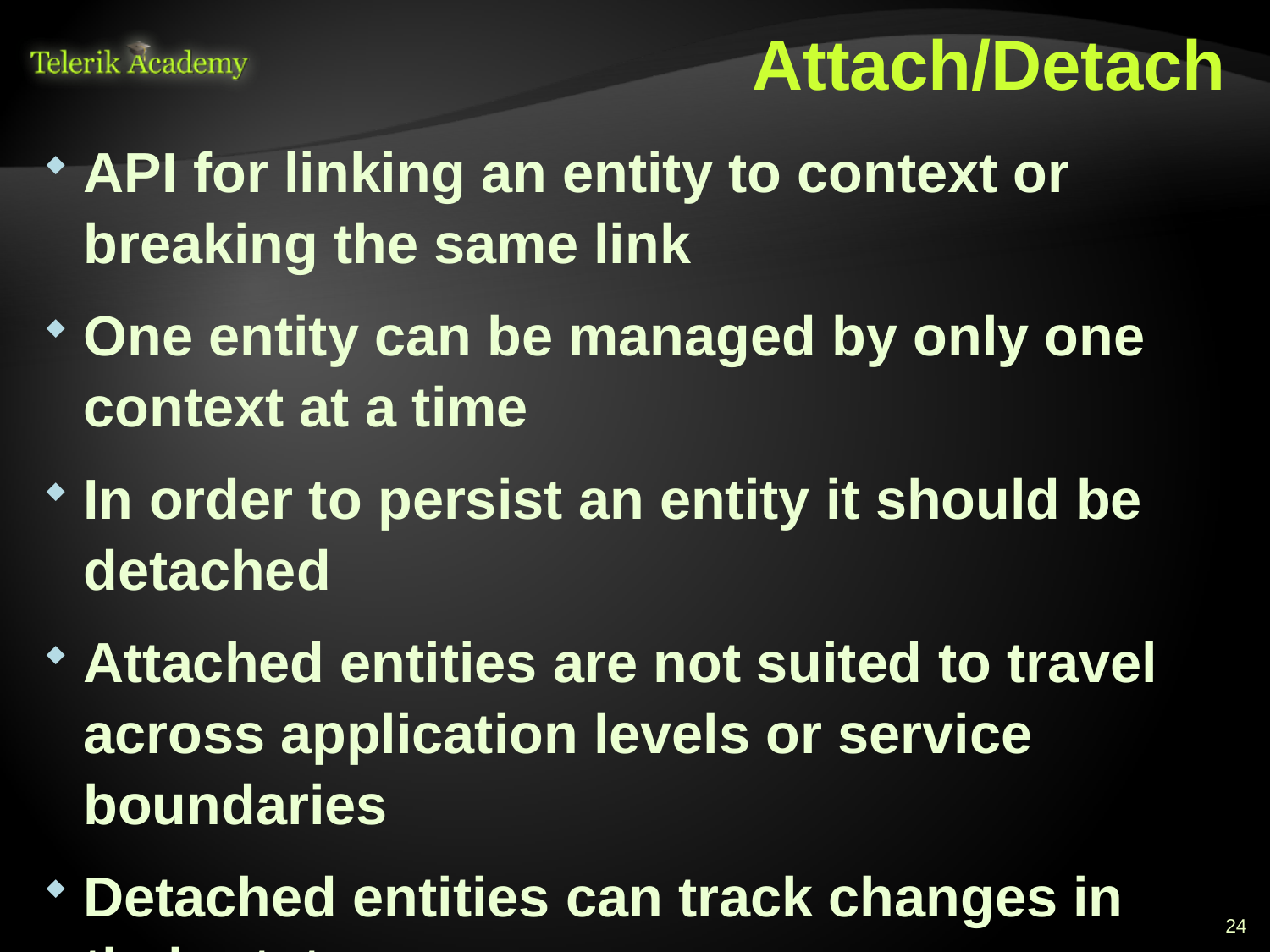

# Attach/Detach
API for linking an entity to context or breaking the same link
One entity can be managed by only one context at a time
In order to persist an entity it should be detached
Attached entities are not suited to travel across application levels or service boundaries
Detached entities can track changes in their state
24